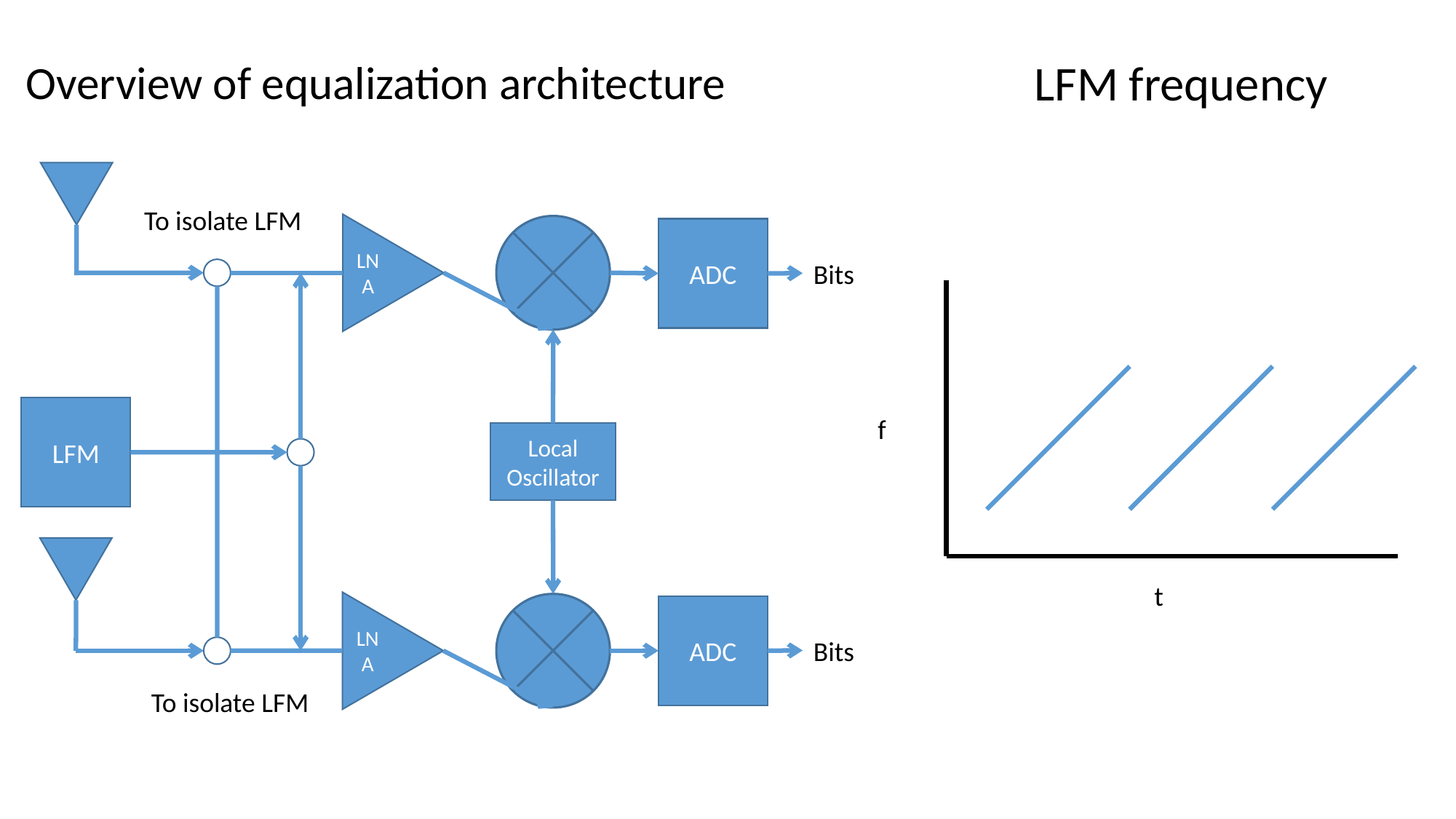

LFM frequency
# Overview of equalization architecture

To isolate LFM

ADC
LNA
Bits

LFM
f
Local Oscillator

t

ADC
LNA
Bits

To isolate LFM